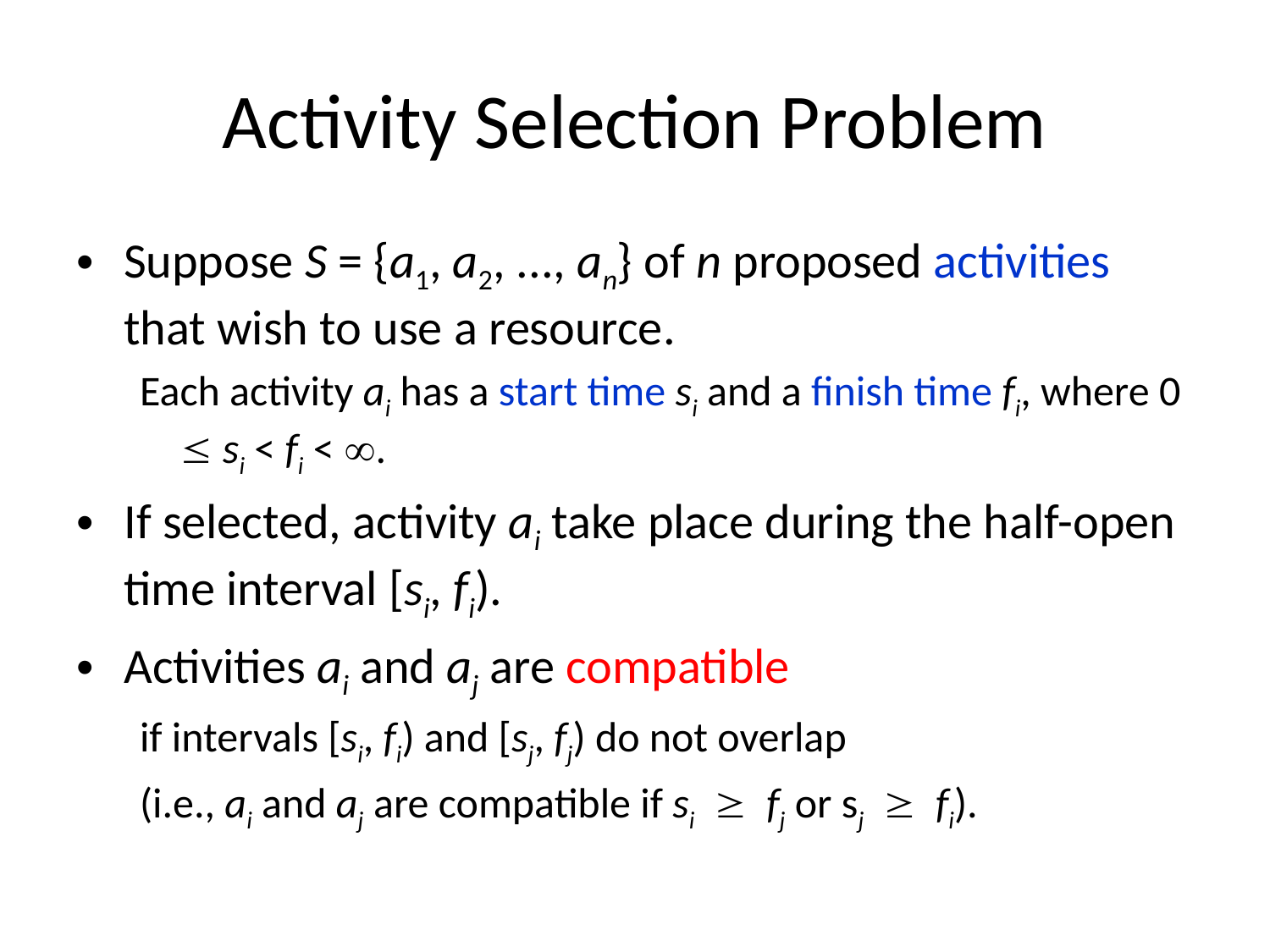

# Activity Selection Problem
Suppose S = {a1, a2, ..., an} of n proposed activities that wish to use a resource.
Each activity ai has a start time si and a finish time fi, where 0 ≤ si < fi < ∞.
If selected, activity ai take place during the half-open time interval [si, fi).
Activities ai and aj are compatible
if intervals [si, fi) and [sj, fj) do not overlap
(i.e., ai and aj are compatible if si  ≥  fj or sj  ≥  fi).